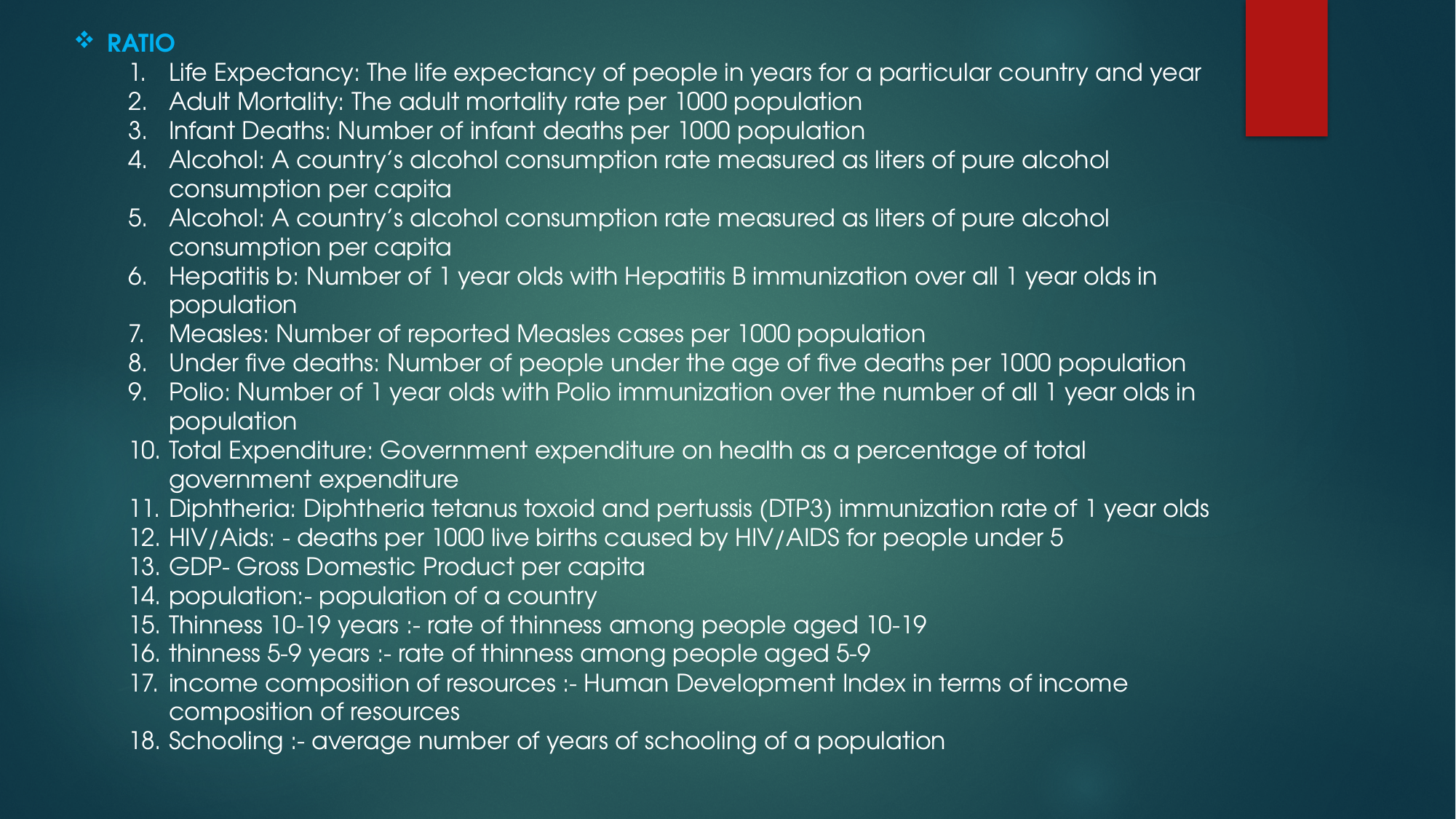

RATIO
Life Expectancy: The life expectancy of people in years for a particular country and year
Adult Mortality: The adult mortality rate per 1000 population
Infant Deaths: Number of infant deaths per 1000 population
Alcohol: A country’s alcohol consumption rate measured as liters of pure alcohol consumption per capita
Alcohol: A country’s alcohol consumption rate measured as liters of pure alcohol consumption per capita
Hepatitis b: Number of 1 year olds with Hepatitis B immunization over all 1 year olds in population
Measles: Number of reported Measles cases per 1000 population
Under five deaths: Number of people under the age of five deaths per 1000 population
Polio: Number of 1 year olds with Polio immunization over the number of all 1 year olds in population
Total Expenditure: Government expenditure on health as a percentage of total government expenditure
Diphtheria: Diphtheria tetanus toxoid and pertussis (DTP3) immunization rate of 1 year olds
HIV/Aids: - deaths per 1000 live births caused by HIV/AIDS for people under 5
GDP- Gross Domestic Product per capita
population:- population of a country
Thinness 10-19 years :- rate of thinness among people aged 10-19
thinness 5-9 years :- rate of thinness among people aged 5-9
income composition of resources :- Human Development Index in terms of income composition of resources
Schooling :- average number of years of schooling of a population